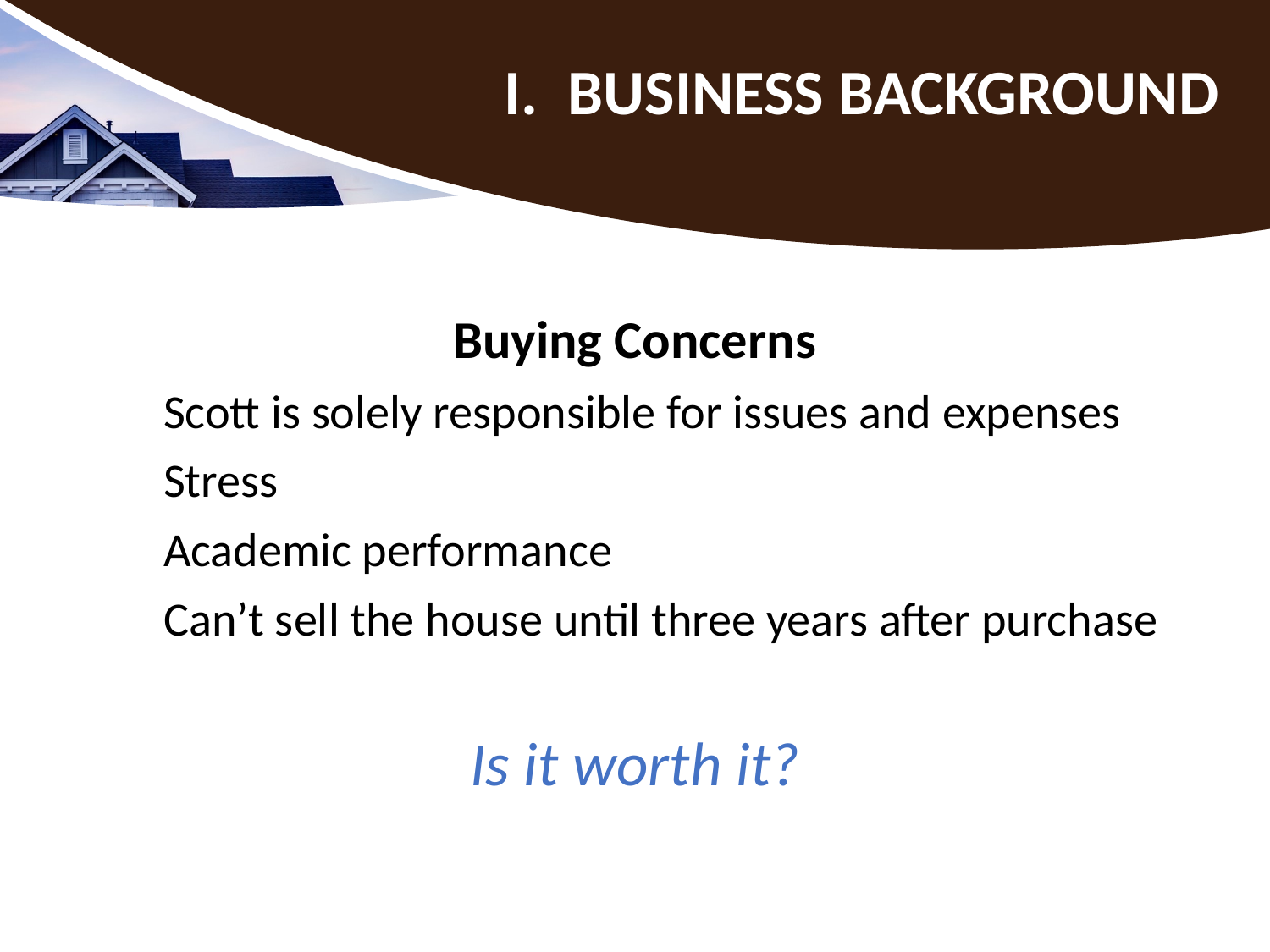

# BUSINESS BACKGROUND
Buying Concerns
Scott is solely responsible for issues and expenses
Stress
Academic performance
Can’t sell the house until three years after purchase

Is it worth it?